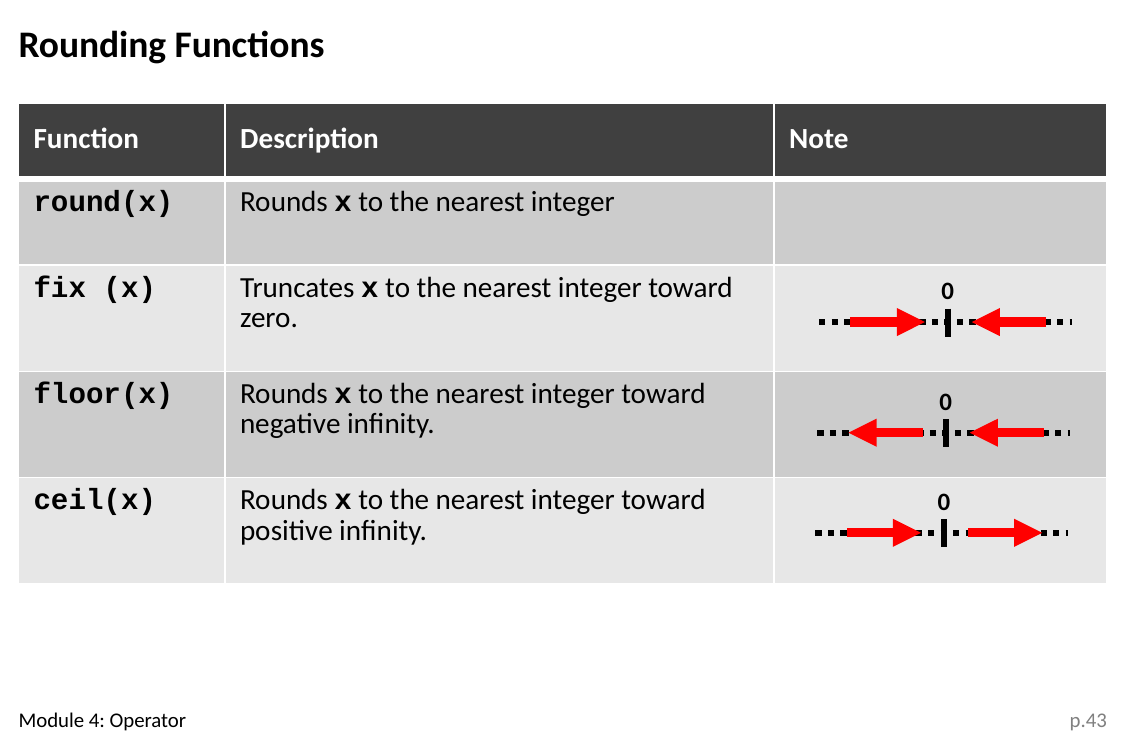

Rounding Functions
| Function | Description | Note |
| --- | --- | --- |
| round(x) | Rounds x to the nearest integer |  |
| fix (x) | Truncates x to the nearest integer toward zero. |  |
| floor(x) | Rounds x to the nearest integer toward negative infinity. |  |
| ceil(x) | Rounds x to the nearest integer toward positive infinity. |  |
0
0
0
Module 4: Operator
p.43